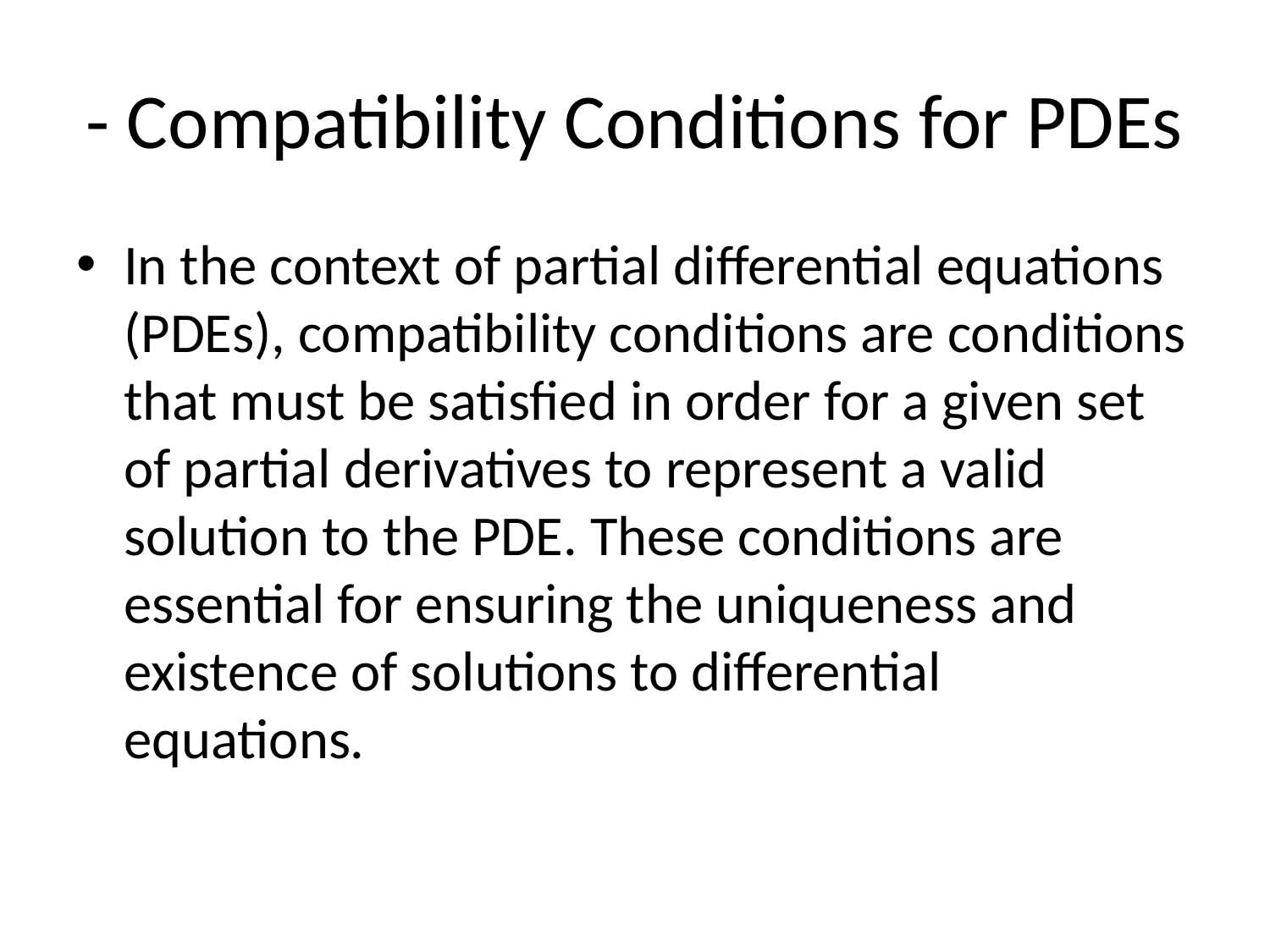

# - Compatibility Conditions for PDEs
In the context of partial differential equations (PDEs), compatibility conditions are conditions that must be satisfied in order for a given set of partial derivatives to represent a valid solution to the PDE. These conditions are essential for ensuring the uniqueness and existence of solutions to differential equations.